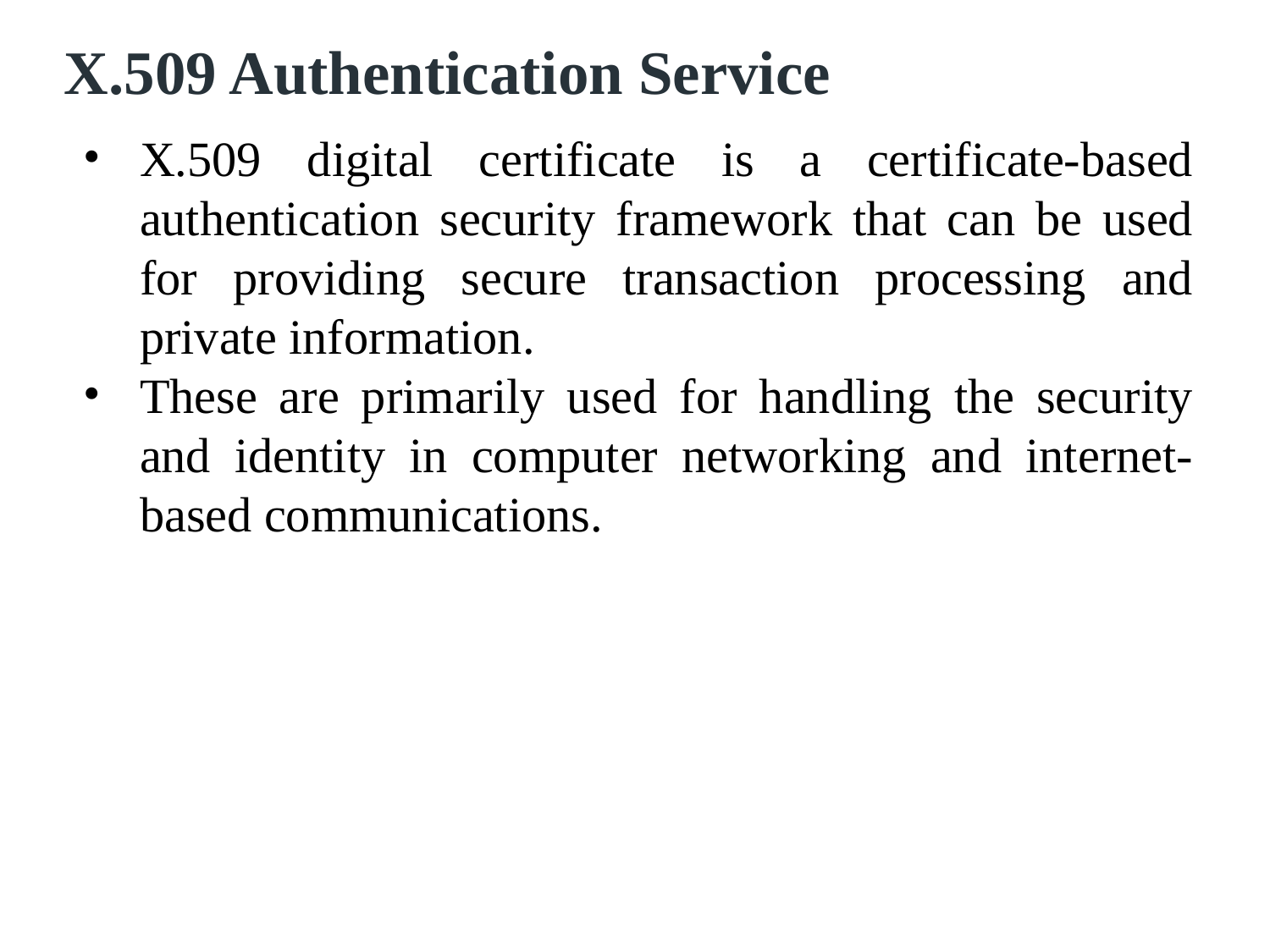

# X.509 Authentication Service

X.509 digital certificate is a certificate-based authentication security framework that can be used for providing secure transaction processing and private information.
These are primarily used for handling the security and identity in computer networking and internet-based communications.